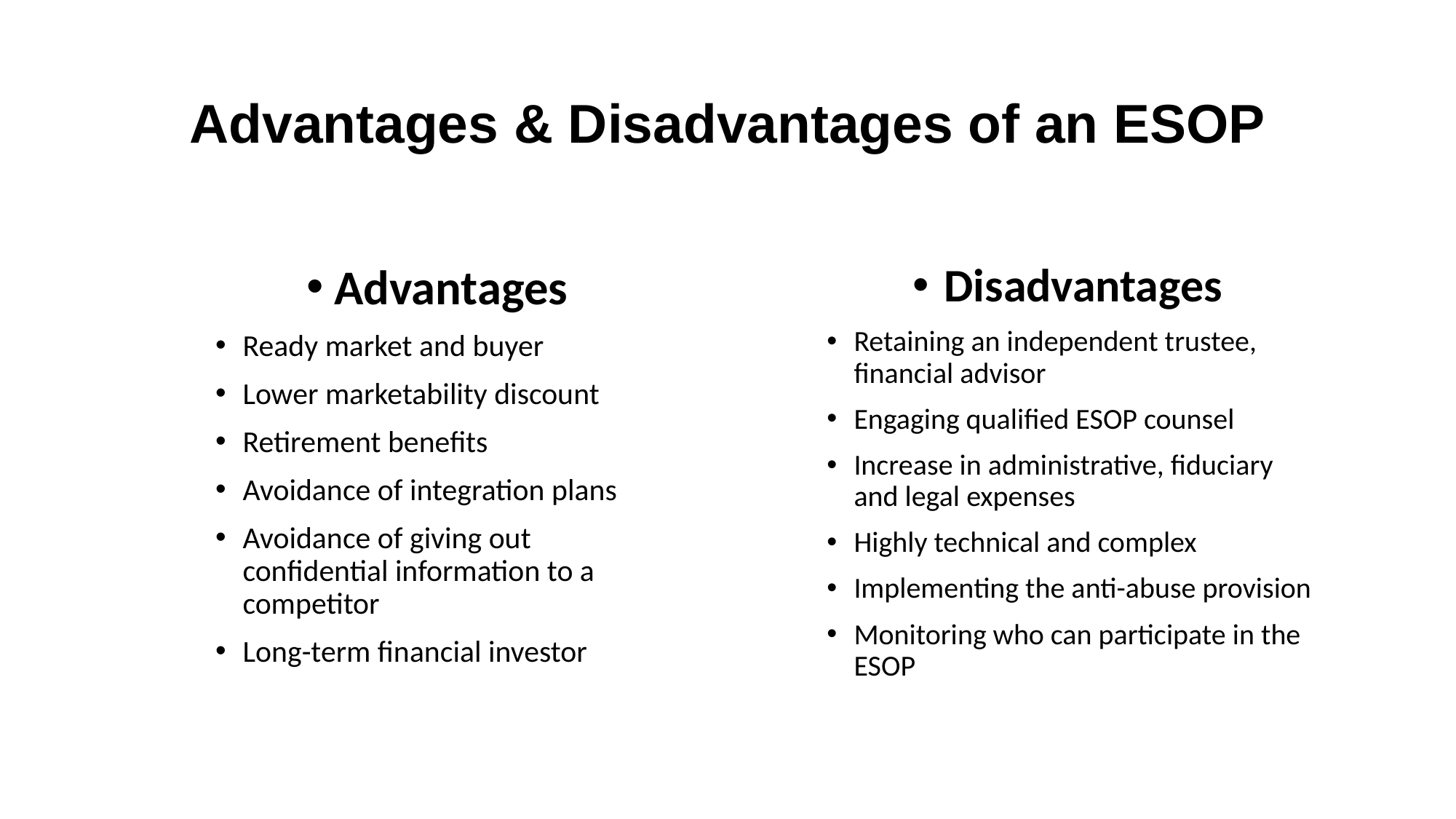

# Advantages & Disadvantages of an ESOP
Disadvantages
Retaining an independent trustee, financial advisor
Engaging qualified ESOP counsel
Increase in administrative, fiduciary and legal expenses
Highly technical and complex
Implementing the anti-abuse provision
Monitoring who can participate in the ESOP

Advantages
Ready market and buyer
Lower marketability discount
Retirement benefits
Avoidance of integration plans
Avoidance of giving out confidential information to a competitor
Long-term financial investor